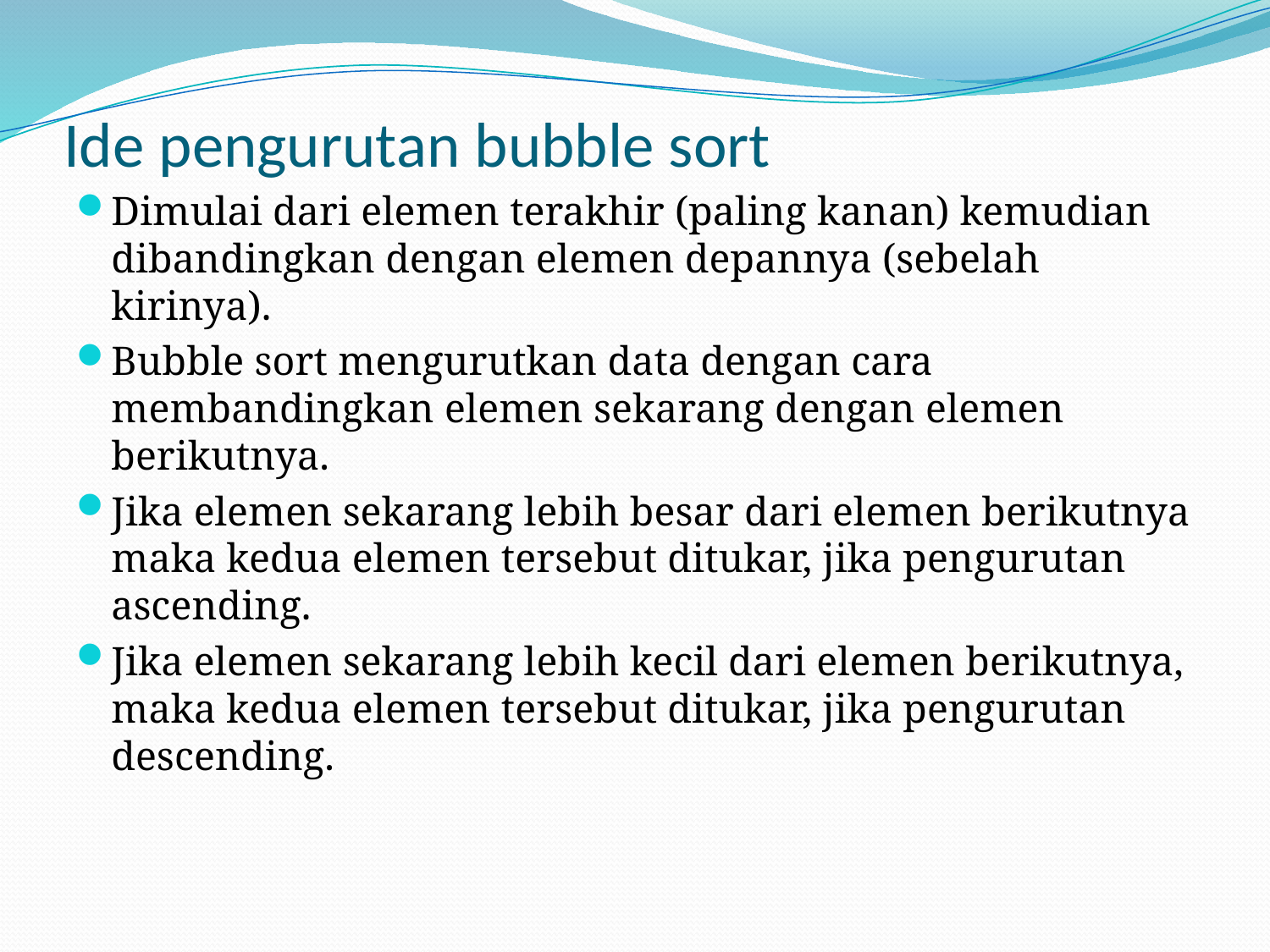

# Ide pengurutan bubble sort
Dimulai dari elemen terakhir (paling kanan) kemudian dibandingkan dengan elemen depannya (sebelah kirinya).
Bubble sort mengurutkan data dengan cara membandingkan elemen sekarang dengan elemen berikutnya.
Jika elemen sekarang lebih besar dari elemen berikutnya maka kedua elemen tersebut ditukar, jika pengurutan ascending.
Jika elemen sekarang lebih kecil dari elemen berikutnya, maka kedua elemen tersebut ditukar, jika pengurutan descending.